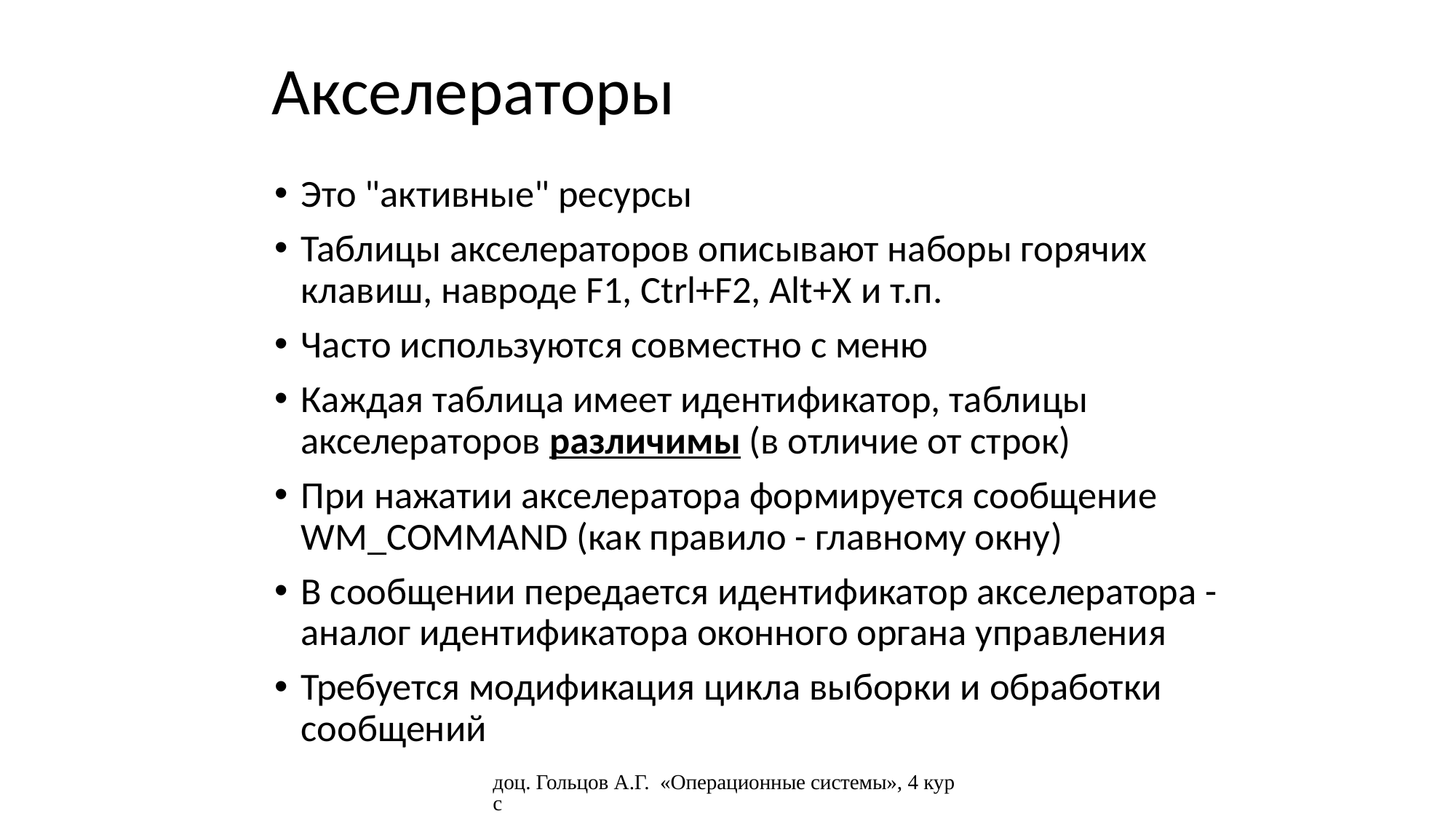

# Акселераторы
Это "активные" ресурсы
Таблицы акселераторов описывают наборы горячих клавиш, навроде F1, Ctrl+F2, Alt+X и т.п.
Часто используются совместно с меню
Каждая таблица имеет идентификатор, таблицы акселераторов различимы (в отличие от строк)
При нажатии акселератора формируется сообщение WM_COMMAND (как правило - главному окну)
В сообщении передается идентификатор акселератора - аналог идентификатора оконного органа управления
Требуется модификация цикла выборки и обработки сообщений
доц. Гольцов А.Г.  «Операционные системы», 4 курс